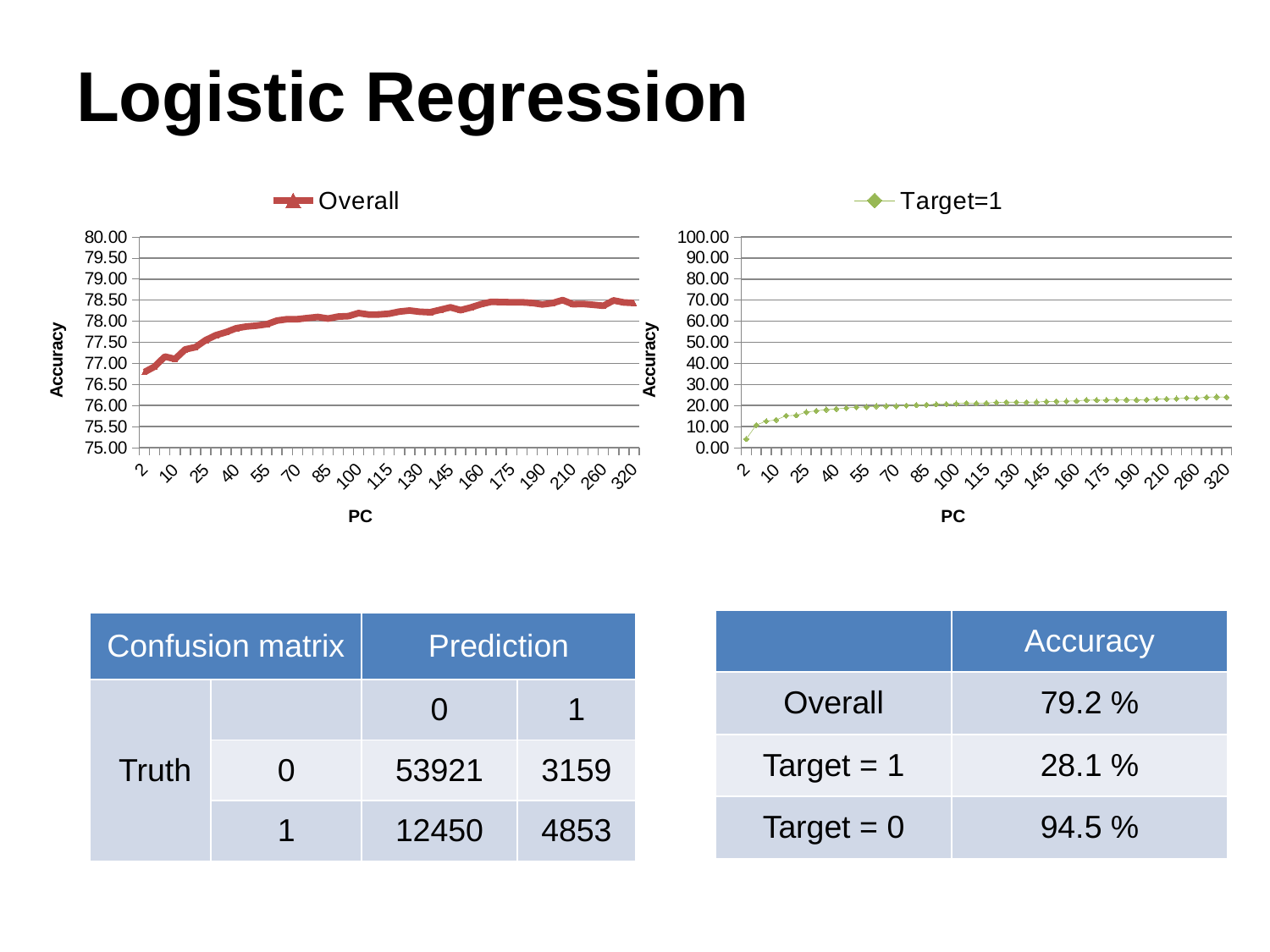

# Logistic Regression

### Chart

| Category | Overall |
|---|---|
| 2 | 76.79246 |
| 3 | 76.9226 |
| 5 | 77.16222 |
| 10 | 77.10437999999998 |
| 15 | 77.3316 |
| 20 | 77.38529999999999 |
| 25 | 77.55056 |
| 30 | 77.66829999999997 |
| 35 | 77.74060000000004 |
| 40 | 77.83355 |
| 45 | 77.87486 |
| 50 | 77.89552 |
| 55 | 77.92857 |
| 60 | 78.01532999999999 |
| 65 | 78.04837999999998 |
| 70 | 78.04837999999998 |
| 75 | 78.07522999999999 |
| 80 | 78.10002 |
| 85 | 78.06283999999998 |
| 90 | 78.11034999999998 |
| 95 | 78.12067999999998 |
| 100 | 78.19296999999997 |
| 105 | 78.15786 |
| 110 | 78.15992 |
| 115 | 78.17850999999992 |
| 120 | 78.22808999999998 |
| 125 | 78.25287999999995 |
| 130 | 78.22396 |
| 135 | 78.21363000000002 |
| 140 | 78.2694 |
| 145 | 78.32930999999998 |
| 150 | 78.26320000000003 |
| 155 | 78.32516999999999 |
| 160 | 78.40367 |
| 165 | 78.45944 |
| 170 | 78.45324 |
| 175 | 78.44911000000006 |
| 180 | 78.44911000000006 |
| 185 | 78.43465000000006 |
| 190 | 78.39747000000001 |
| 195 | 78.42846 |
| 200 | 78.50074999999998 |
| 210 | 78.40367 |
| 220 | 78.40987000000001 |
| 240 | 78.38921 |
| 260 | 78.36649 |
| 280 | 78.49249 |
| 300 | 78.44498000000004 |
| 320 | 78.43259 |

### Chart

| Category | Target=1 |
|---|---|
| 2 | 4.136706999999999 |
| 3 | 10.794500000000001 |
| 5 | 12.596540000000006 |
| 10 | 13.20905 |
| 15 | 15.233019999999998 |
| 20 | 15.34842 |
| 25 | 16.89303 |
| 30 | 17.523299999999985 |
| 35 | 18.05593 |
| 40 | 18.4376 |
| 45 | 18.88148999999999 |
| 50 | 19.227699999999984 |
| 55 | 19.334219999999988 |
| 60 | 19.67155000000001 |
| 65 | 19.724810000000005 |
| 70 | 19.742569999999983 |
| 75 | 20.026629999999983 |
| 80 | 20.230799999999984 |
| 85 | 20.408339999999978 |
| 90 | 20.57701 |
| 95 | 20.692409999999985 |
| 100 | 20.932089999999985 |
| 105 | 21.18065 |
| 110 | 21.09188000000001 |
| 115 | 21.225029999999983 |
| 120 | 21.43807999999999 |
| 125 | 21.606750000000005 |
| 130 | 21.588989999999985 |
| 135 | 21.580119999999983 |
| 140 | 21.686639999999983 |
| 145 | 21.890809999999988 |
| 150 | 22.00620999999999 |
| 155 | 22.07723 |
| 160 | 22.201509999999985 |
| 165 | 22.609850000000023 |
| 170 | 22.55659 |
| 175 | 22.60098000000001 |
| 180 | 22.73413 |
| 185 | 22.69861999999998 |
| 190 | 22.66311999999999 |
| 195 | 22.78738999999998 |
| 200 | 23.071459999999988 |
| 210 | 23.18582 |
| 220 | 23.26596 |
| 240 | 23.586499999999983 |
| 260 | 23.50637 |
| 280 | 23.960469999999983 |
| 300 | 24.10293 |
| 320 | 24.0317 |
|  | Accuracy |
| --- | --- |
| Overall | 79.2 % |
| Target = 1 | 28.1 % |
| Target = 0 | 94.5 % |
| Confusion matrix |  | Prediction |  |
| --- | --- | --- | --- |
| Truth |  | 0 | 1 |
|  | 0 | 53921 | 3159 |
|  | 1 | 12450 | 4853 |